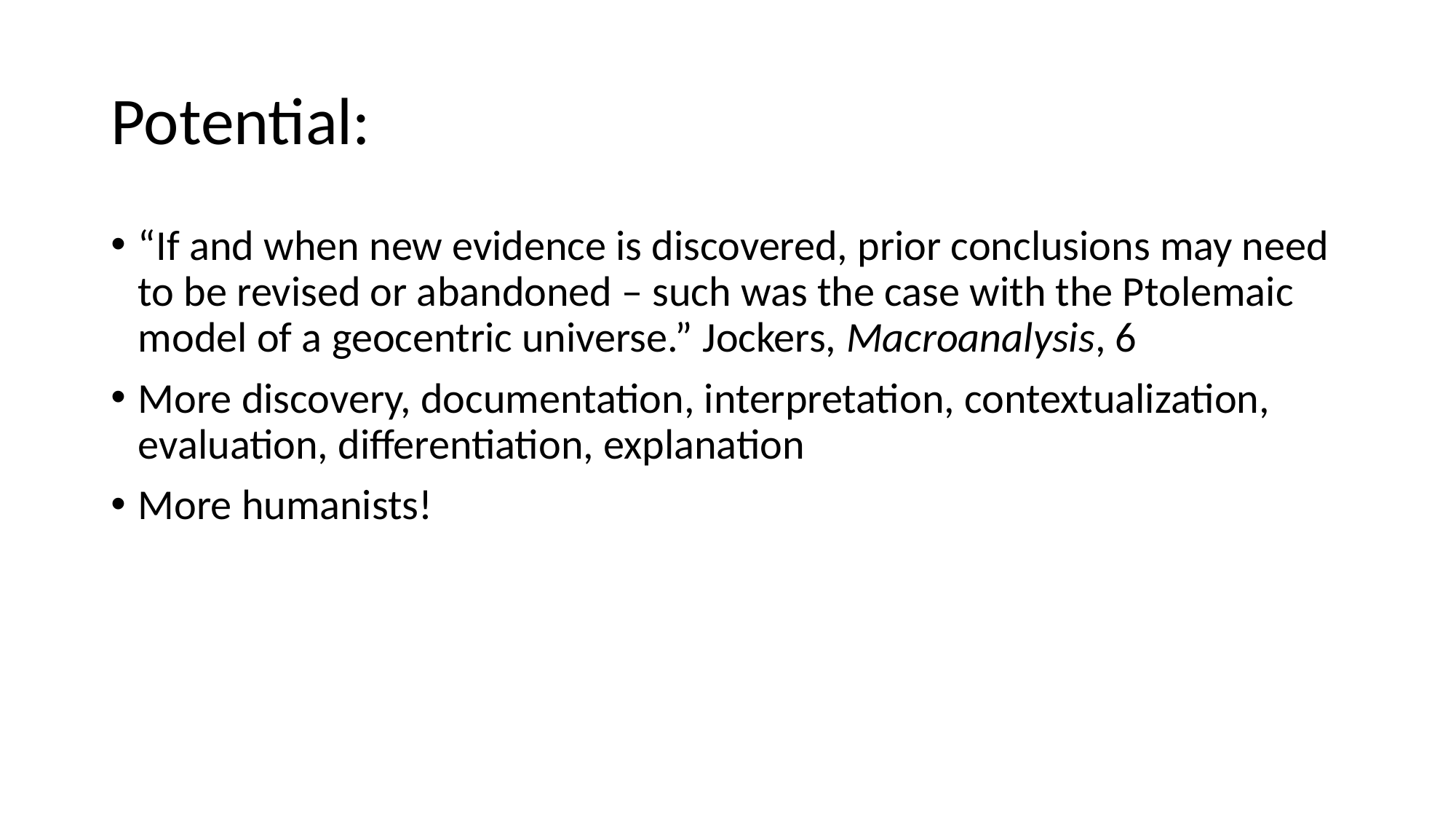

# Potential:
“If and when new evidence is discovered, prior conclusions may need to be revised or abandoned – such was the case with the Ptolemaic model of a geocentric universe.” Jockers, Macroanalysis, 6
More discovery, documentation, interpretation, contextualization, evaluation, differentiation, explanation
More humanists!